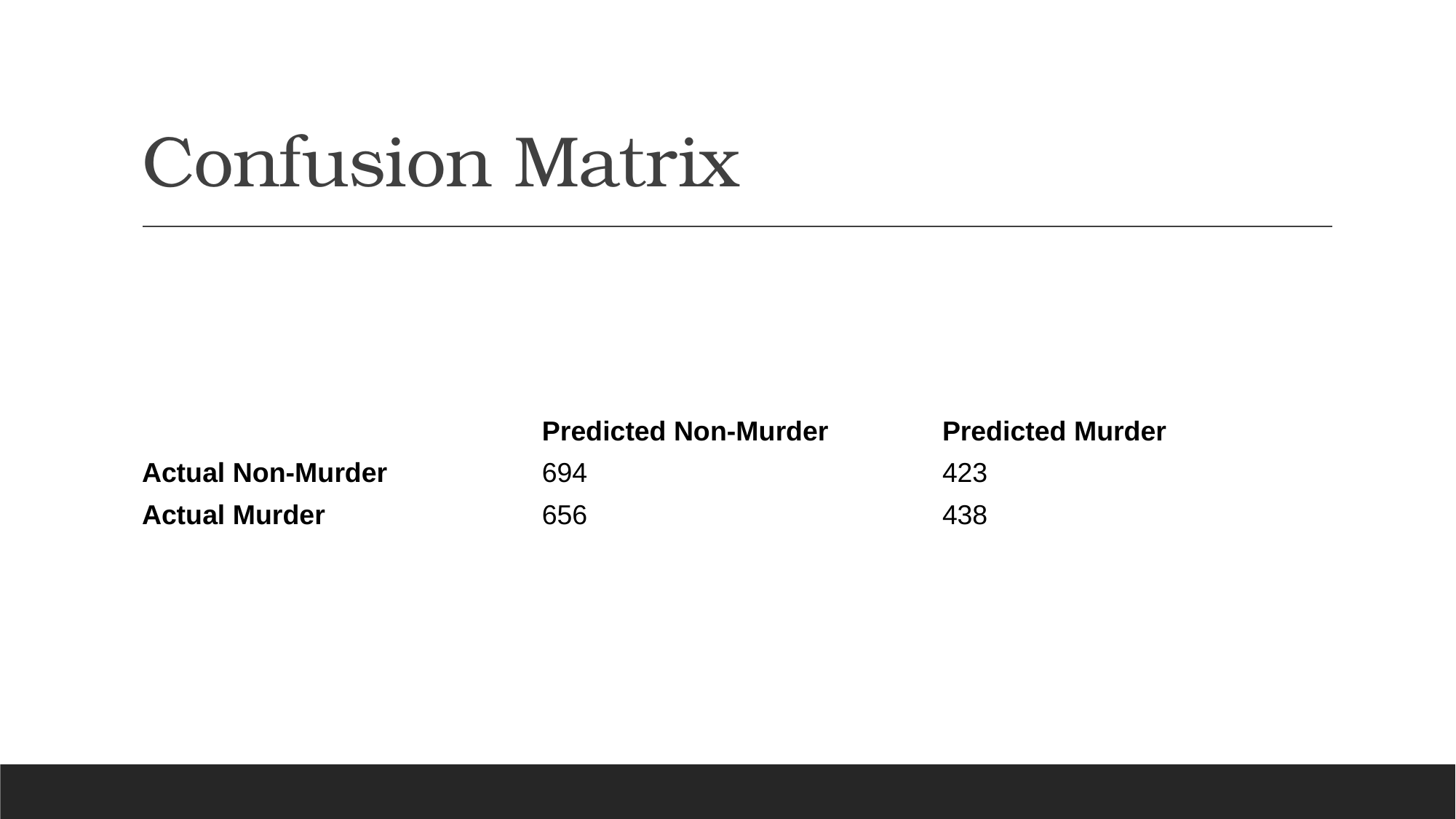

# Confusion Matrix
|  | Predicted Non-Murder | Predicted Murder |
| --- | --- | --- |
| Actual Non-Murder | 694 | 423 |
| Actual Murder | 656 | 438 |